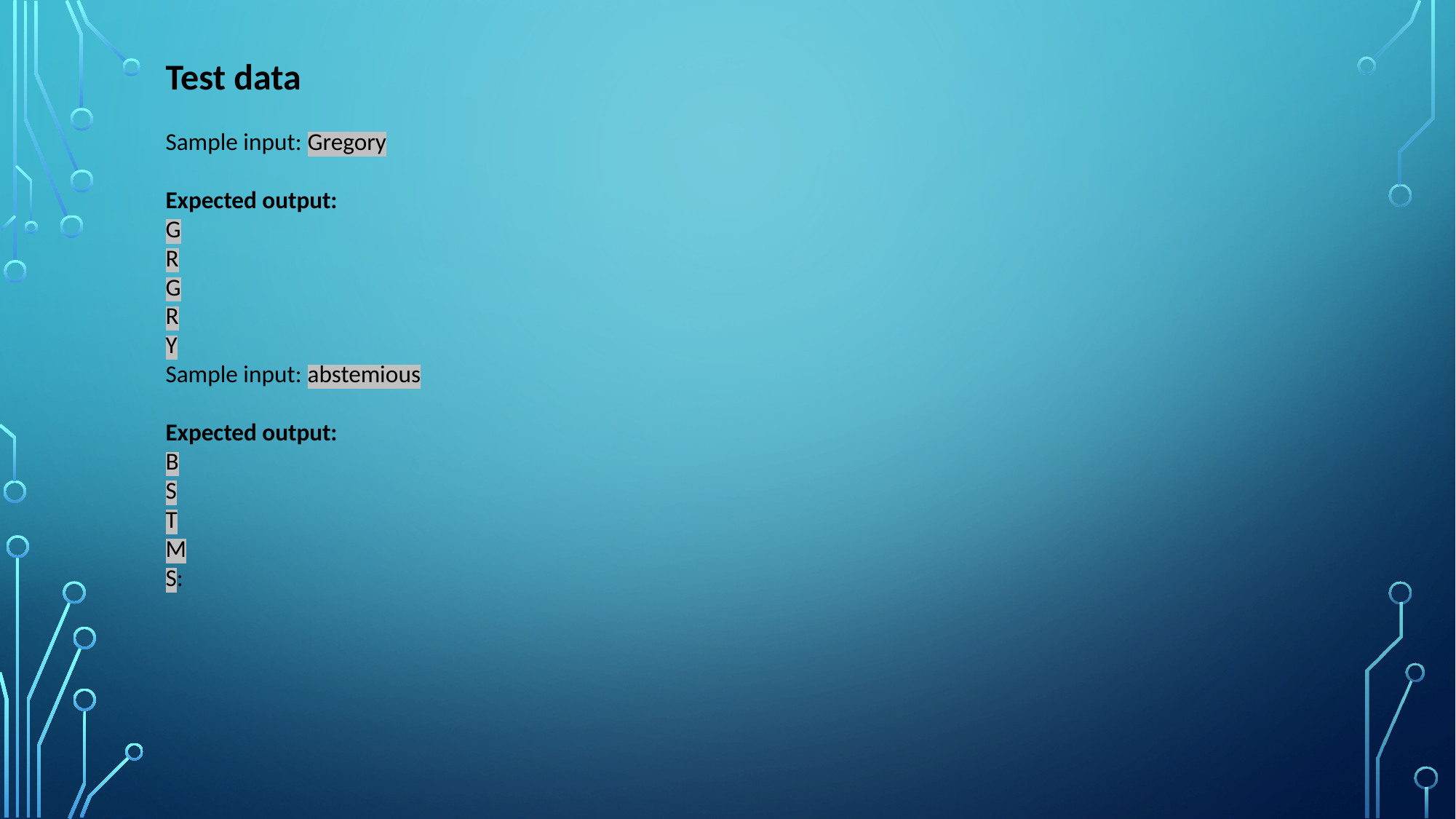

Test data

Sample input: Gregory

Expected output:
G
R
G
R
Y
Sample input: abstemious

Expected output:
B
S
T
M
S: